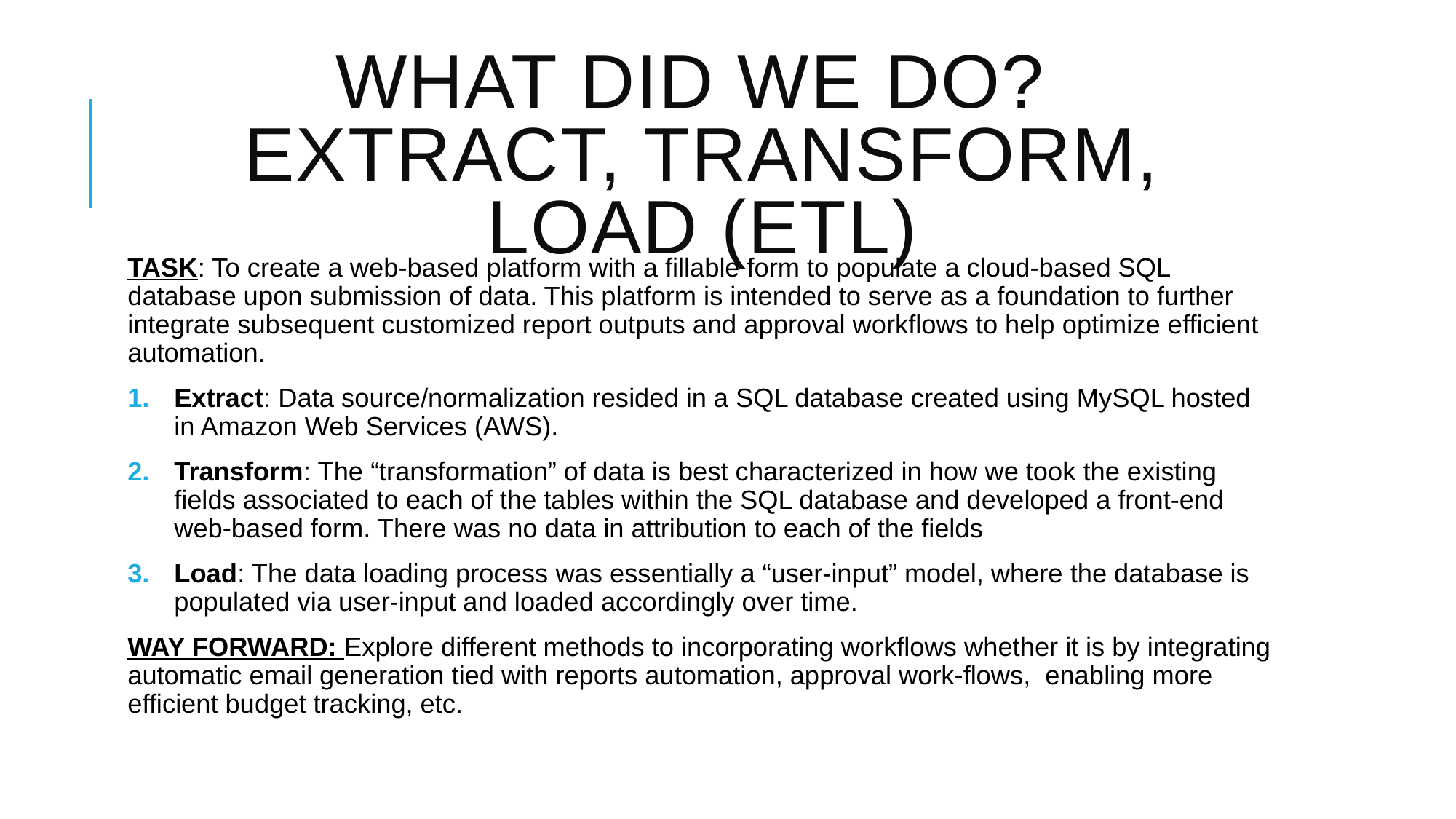

# WHAT DID WE DO? extract, TRANSFORM, LOAD (ETL)
TASK: To create a web-based platform with a fillable form to populate a cloud-based SQL database upon submission of data. This platform is intended to serve as a foundation to further integrate subsequent customized report outputs and approval workflows to help optimize efficient automation.
Extract: Data source/normalization resided in a SQL database created using MySQL hosted in Amazon Web Services (AWS).
Transform: The “transformation” of data is best characterized in how we took the existing fields associated to each of the tables within the SQL database and developed a front-end web-based form. There was no data in attribution to each of the fields
Load: The data loading process was essentially a “user-input” model, where the database is populated via user-input and loaded accordingly over time.
WAY FORWARD: Explore different methods to incorporating workflows whether it is by integrating automatic email generation tied with reports automation, approval work-flows,  enabling more efficient budget tracking, etc.